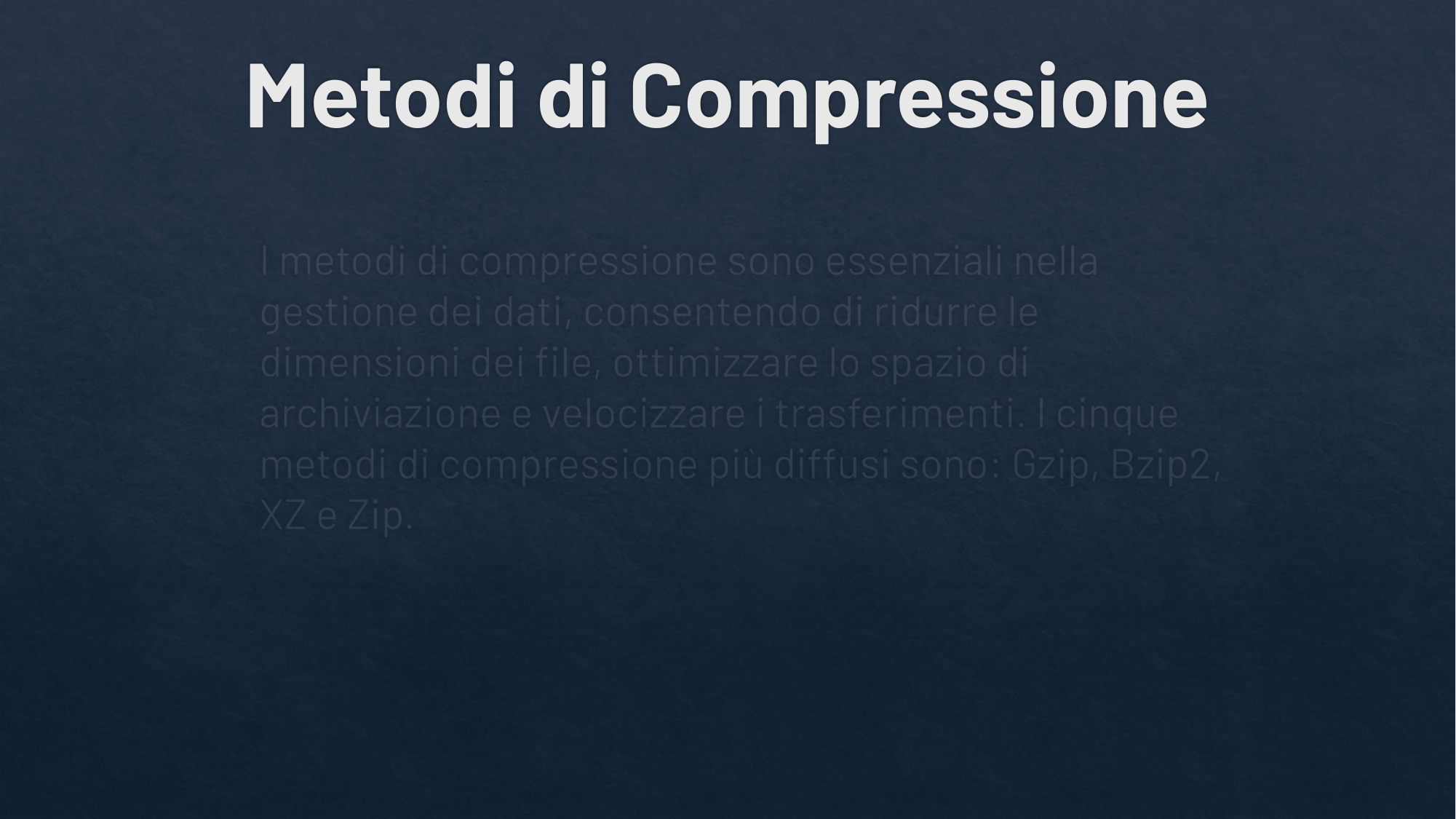

# Metodi di Compressione
I metodi di compressione sono essenziali nella gestione dei dati, consentendo di ridurre le dimensioni dei file, ottimizzare lo spazio di archiviazione e velocizzare i trasferimenti. I cinque metodi di compressione più diffusi sono: Gzip, Bzip2, XZ e Zip.